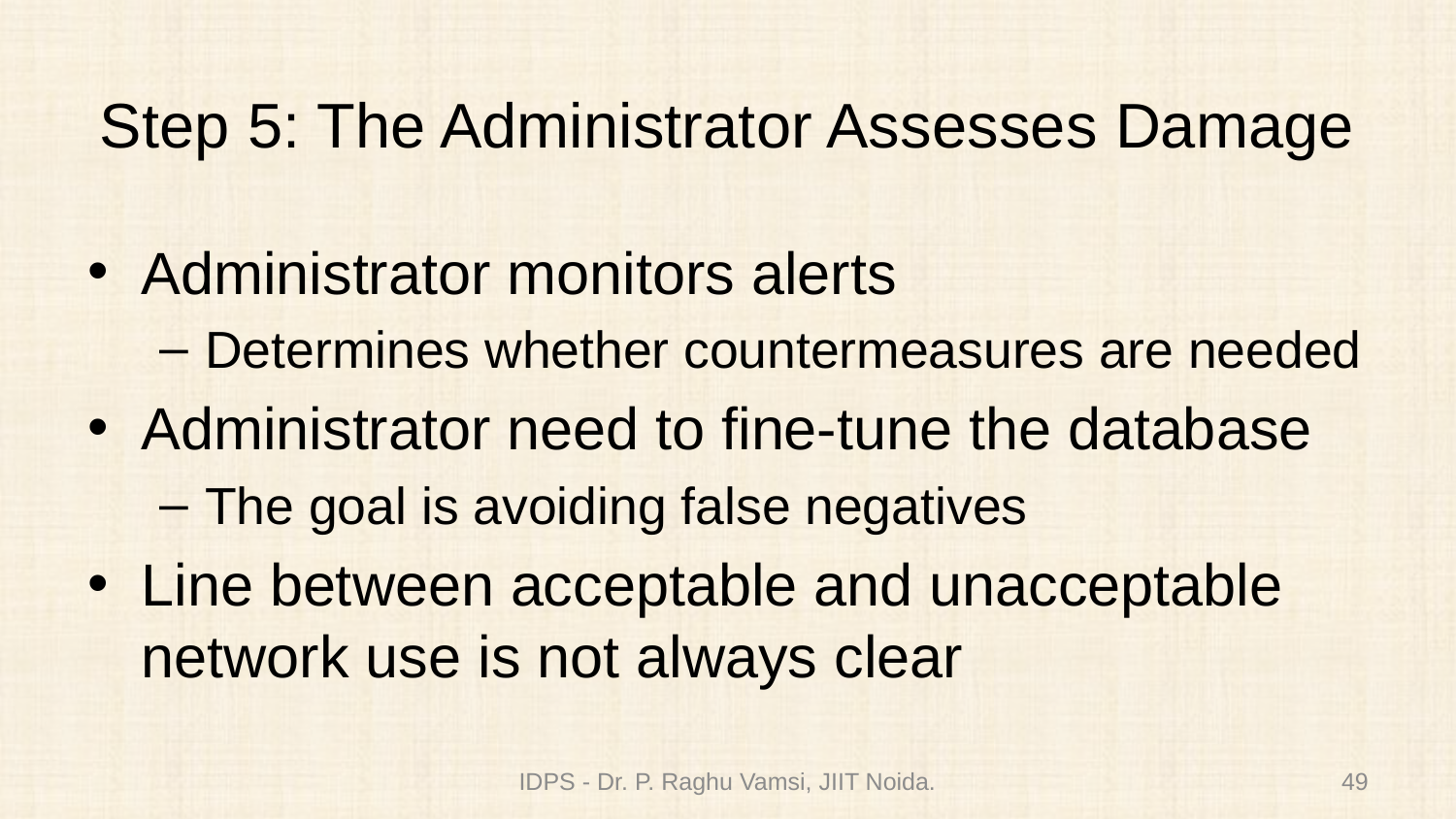

# Step 5: The Administrator Assesses Damage
Administrator monitors alerts
Determines whether countermeasures are needed
Administrator need to fine-tune the database
The goal is avoiding false negatives
Line between acceptable and unacceptable network use is not always clear
IDPS - Dr. P. Raghu Vamsi, JIIT Noida.
49